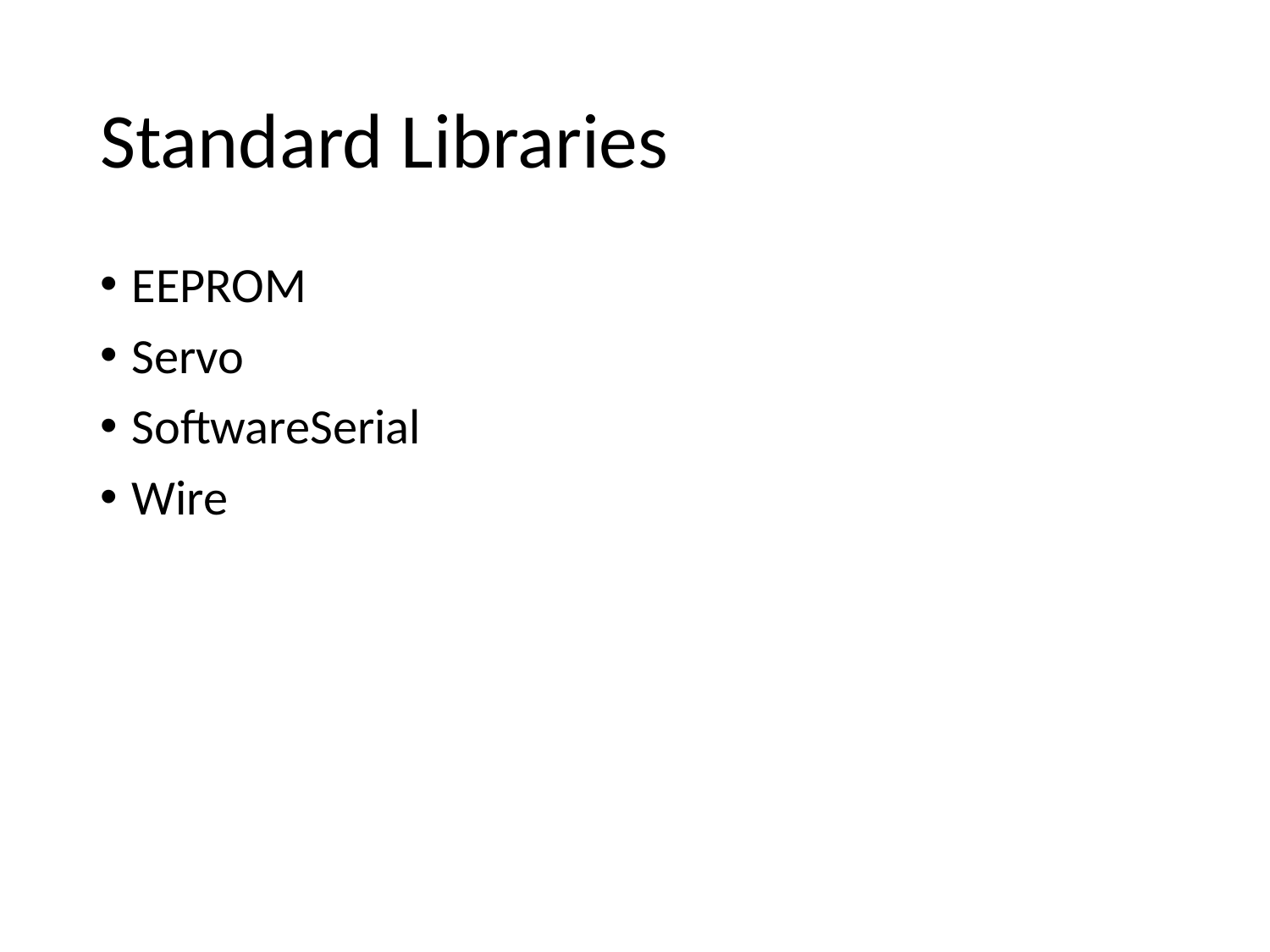

# Standard Libraries
EEPROM
Servo
SoftwareSerial
Wire